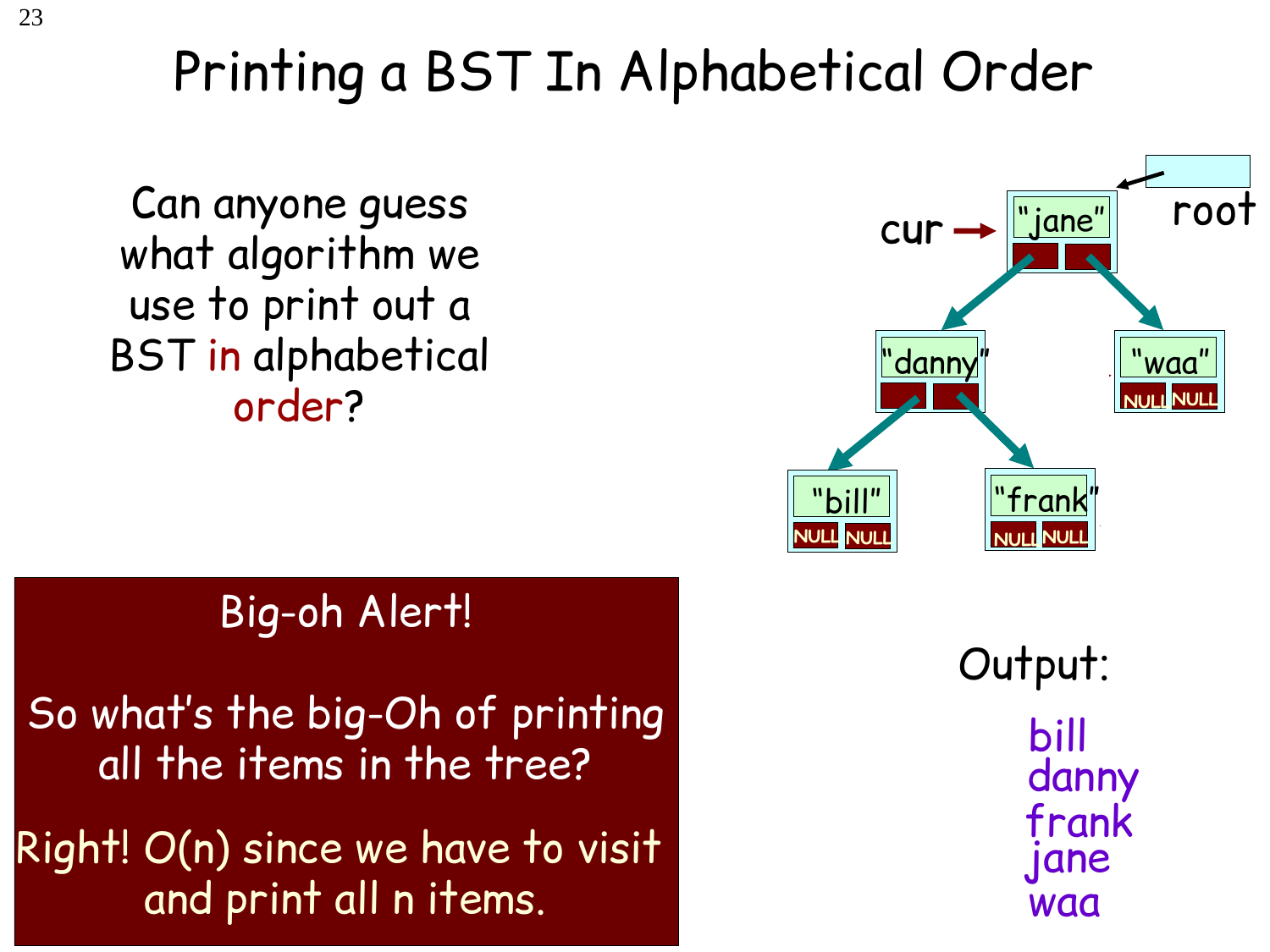

# Printing a BST In Alphabetical Order
23

root

   “jane”

    “waa”
  “danny”
NULL
NULL

    “frank”
   “bill”
NULL
NULL
NULL
NULL
Can anyone guess what algorithm we use to print out a BST in alphabetical order?

cur

cur

cur

cur

cur

cur

cur

cur

cur

void InOrder(Node *cur)
{
    if (cur == NULL)  	  // if empty, return…
         return;

    InOrder(cur->left);     // Process nodes in left sub-tree.
    cout << cur->value;      // Process the current node.

    InOrder(cur->right);  // Process nodes in right sub-tree.
}
Big-oh Alert!

So what’s the big-Oh of printing
all the items in the tree?

Output:
bill
danny
frank
Right! O(n) since we have to visit
and print all n items.
jane
waa